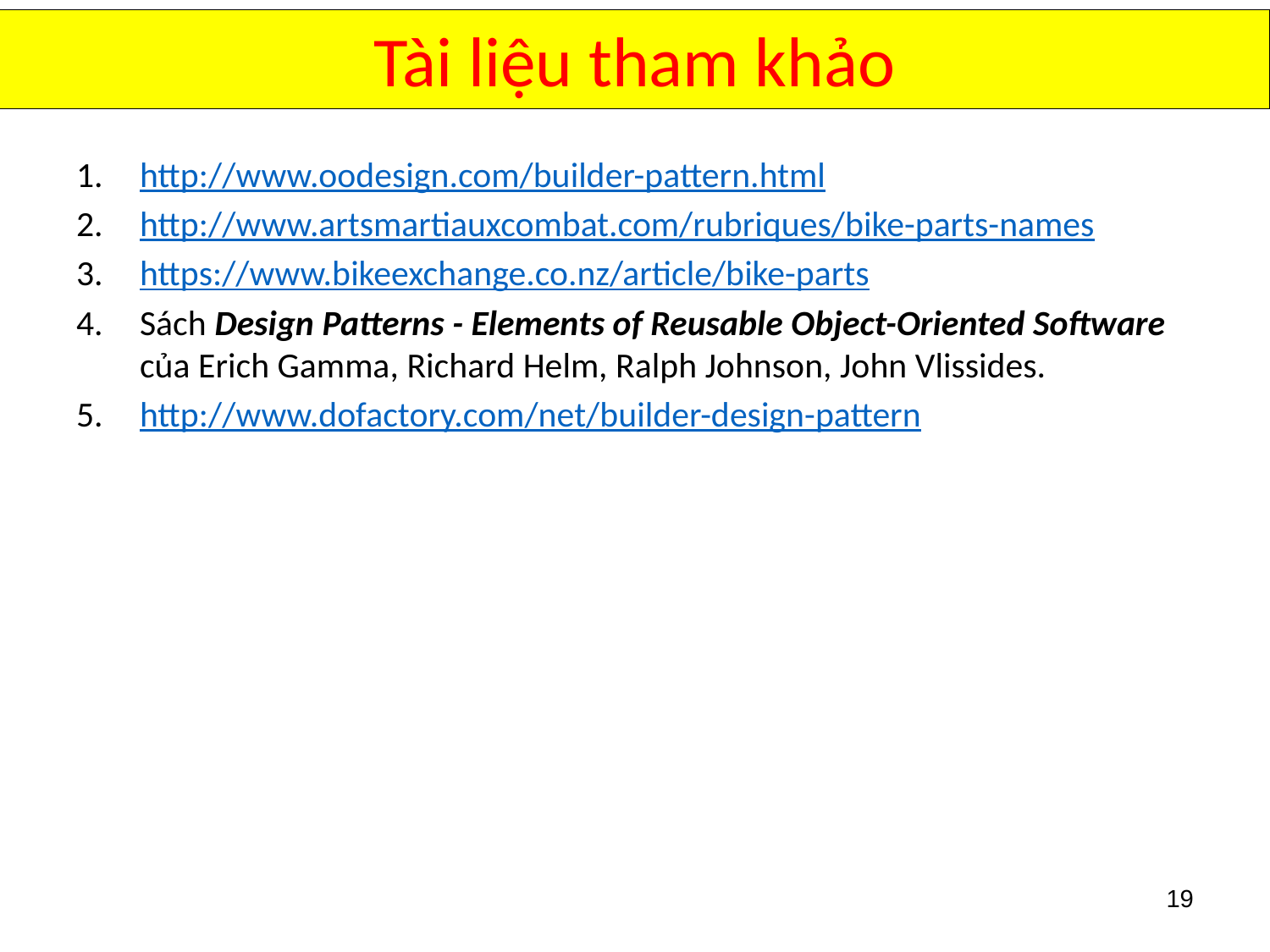

Tài liệu tham khảo
http://www.oodesign.com/builder-pattern.html
http://www.artsmartiauxcombat.com/rubriques/bike-parts-names
https://www.bikeexchange.co.nz/article/bike-parts
Sách Design Patterns - Elements of Reusable Object-Oriented Software của Erich Gamma, Richard Helm, Ralph Johnson, John Vlissides.
http://www.dofactory.com/net/builder-design-pattern
19